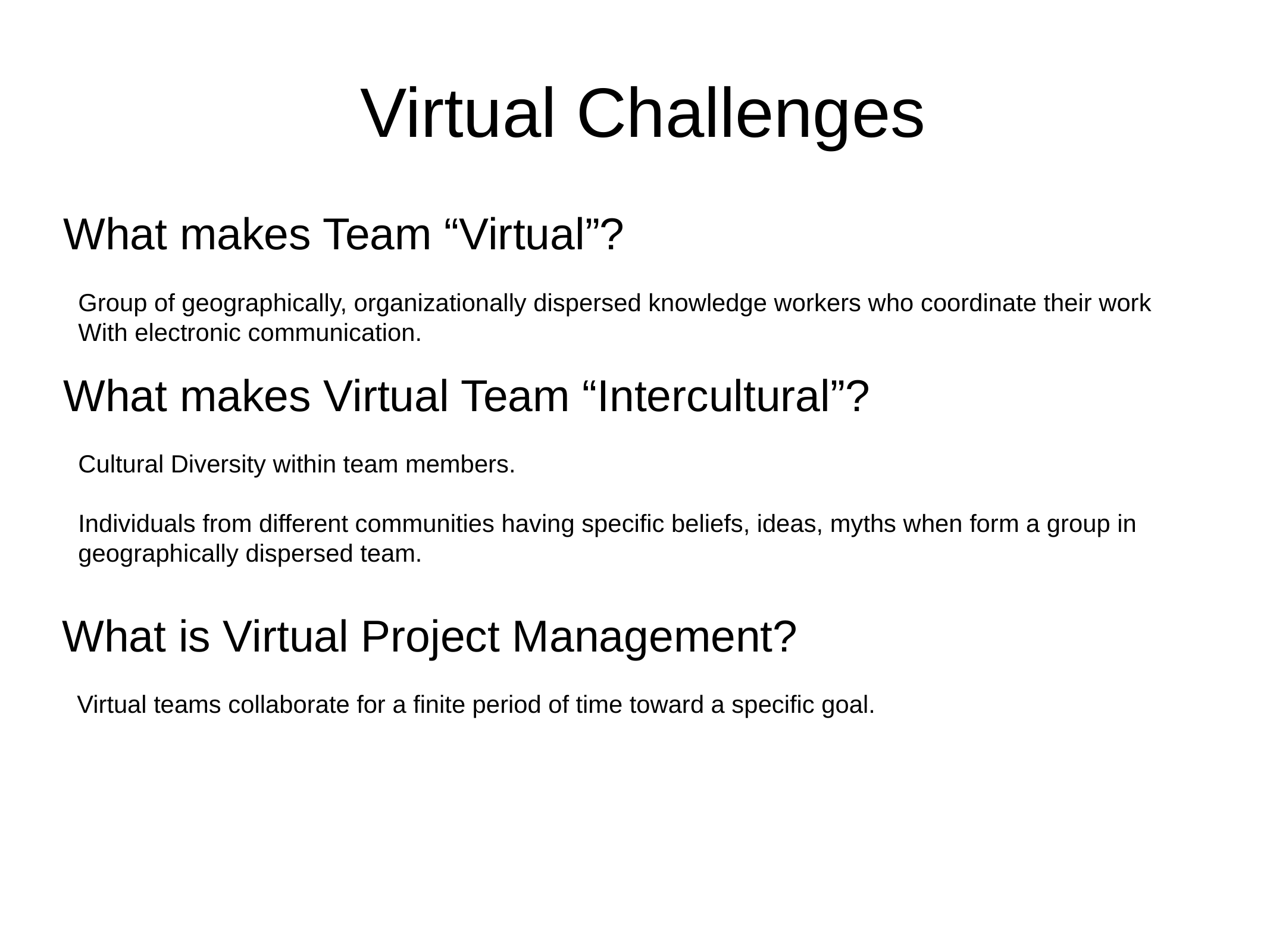

# Virtual Challenges
What makes Team “Virtual”?
Group of geographically, organizationally dispersed knowledge workers who coordinate their work With electronic communication.
What makes Virtual Team “Intercultural”?
Cultural Diversity within team members.

Individuals from different communities having specific beliefs, ideas, myths when form a group in geographically dispersed team.

What is Virtual Project Management?
Virtual teams collaborate for a finite period of time toward a specific goal.